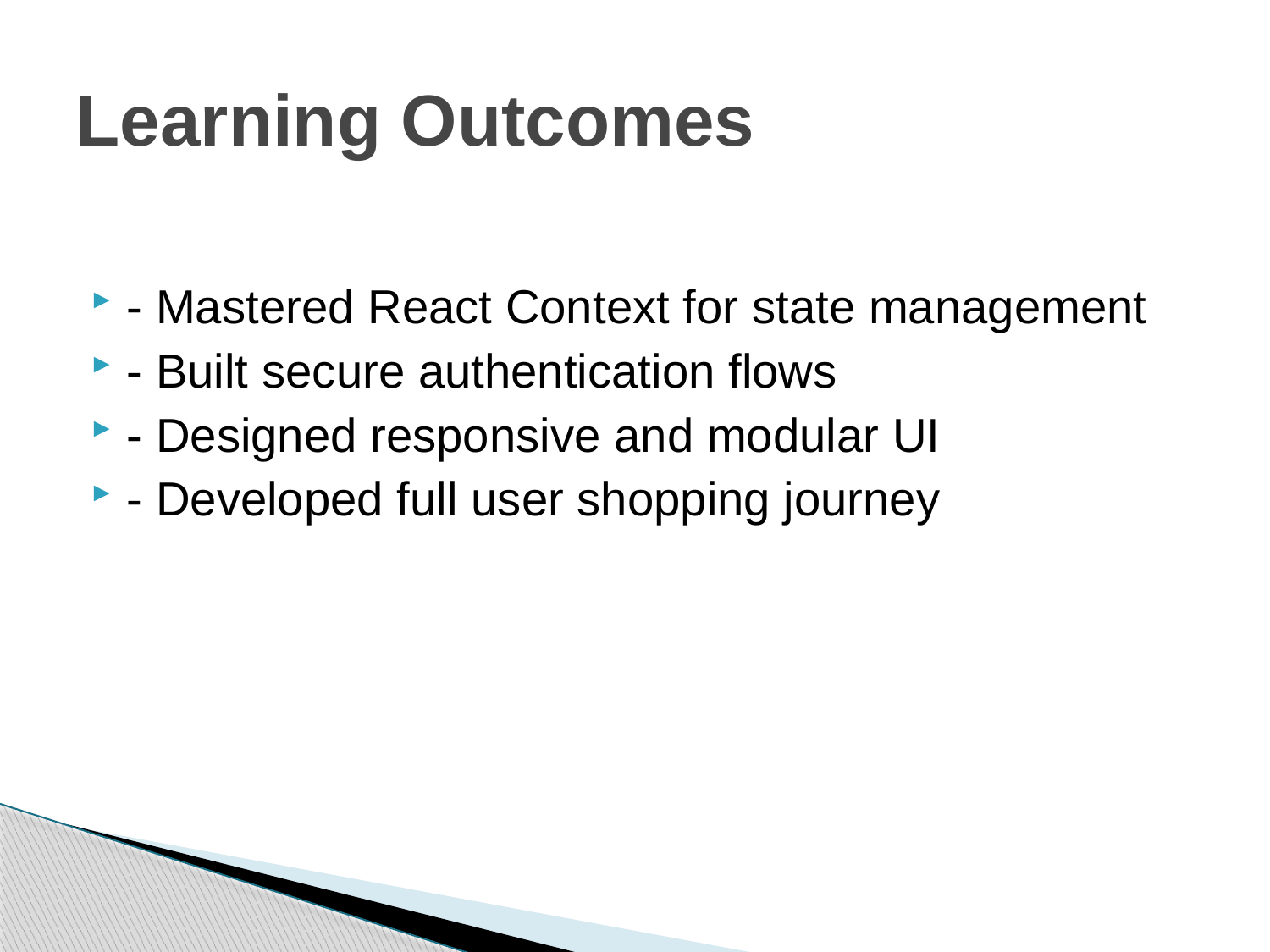

# Learning Outcomes

- Mastered React Context for state management
- Built secure authentication flows
- Designed responsive and modular UI
- Developed full user shopping journey